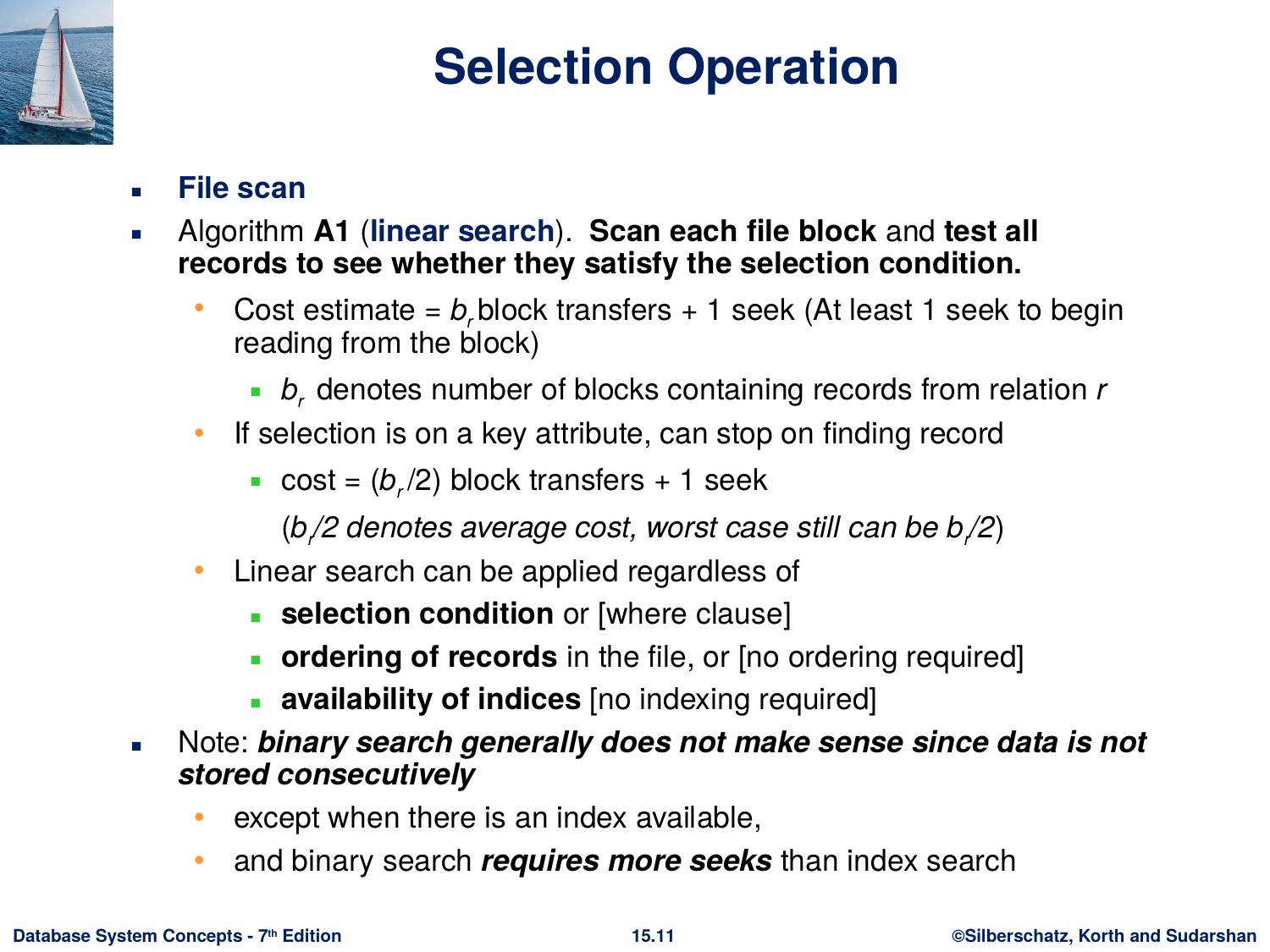

# Selection Operation
File scan
Algorithm A1 (linear search).  Scan each file block and test all records to see whether they satisfy the selection condition.
Cost estimate = br block transfers + 1 seek (At least 1 seek to begin reading from the block)
br  denotes number of blocks containing records from relation r
If selection is on a key attribute, can stop on finding record
cost = (br /2) block transfers + 1 seek
(br/2 denotes average cost, worst case still can be br/2)
Linear search can be applied regardless of
selection condition or [where clause]
ordering of records in the file, or [no ordering required]
availability of indices [no indexing required]
Note: binary search generally does not make sense since data is not stored consecutively
except when there is an index available,
and binary search requires more seeks than index search